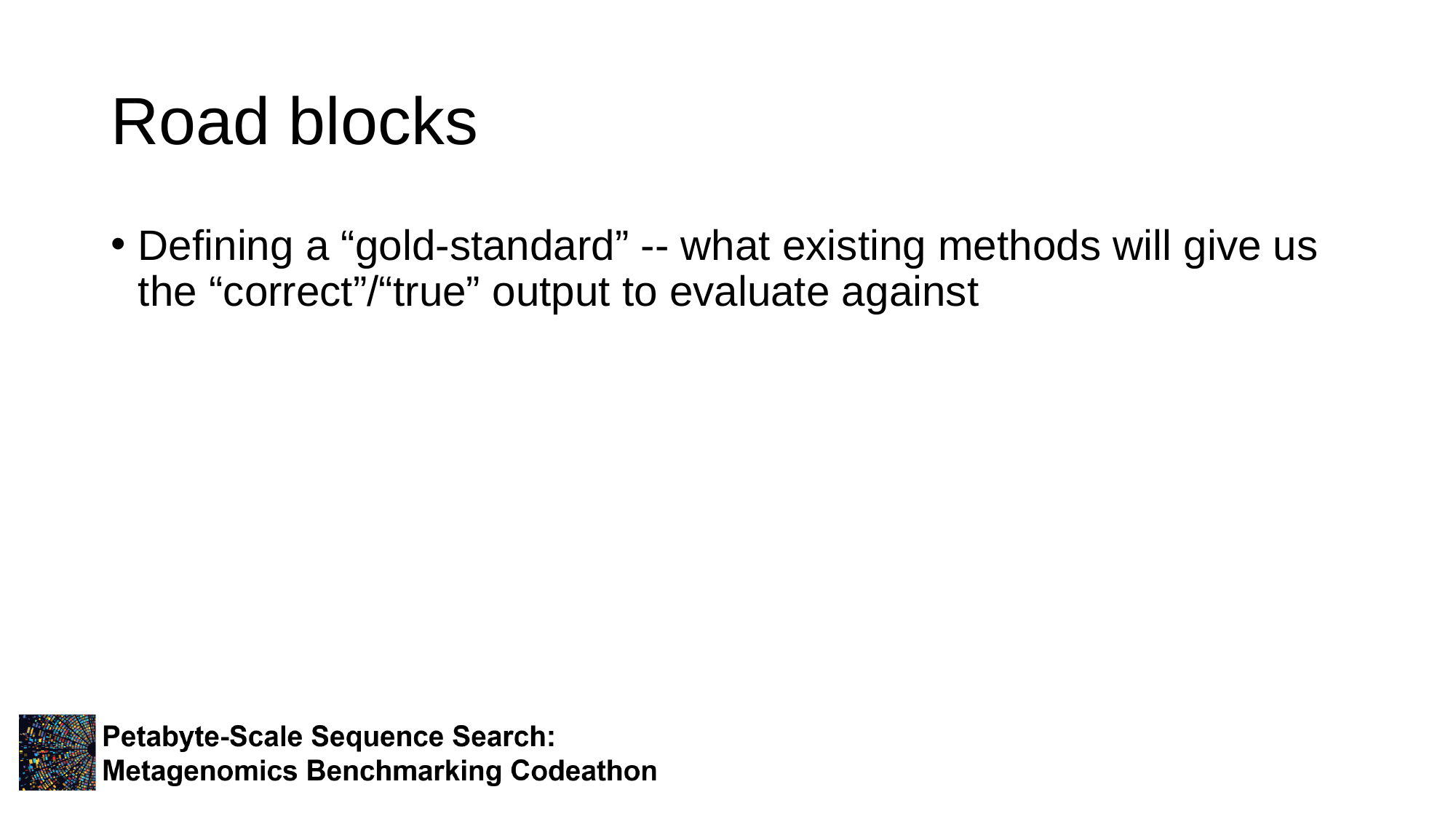

# Road blocks
Defining a “gold-standard” -- what existing methods will give us the “correct”/“true” output to evaluate against